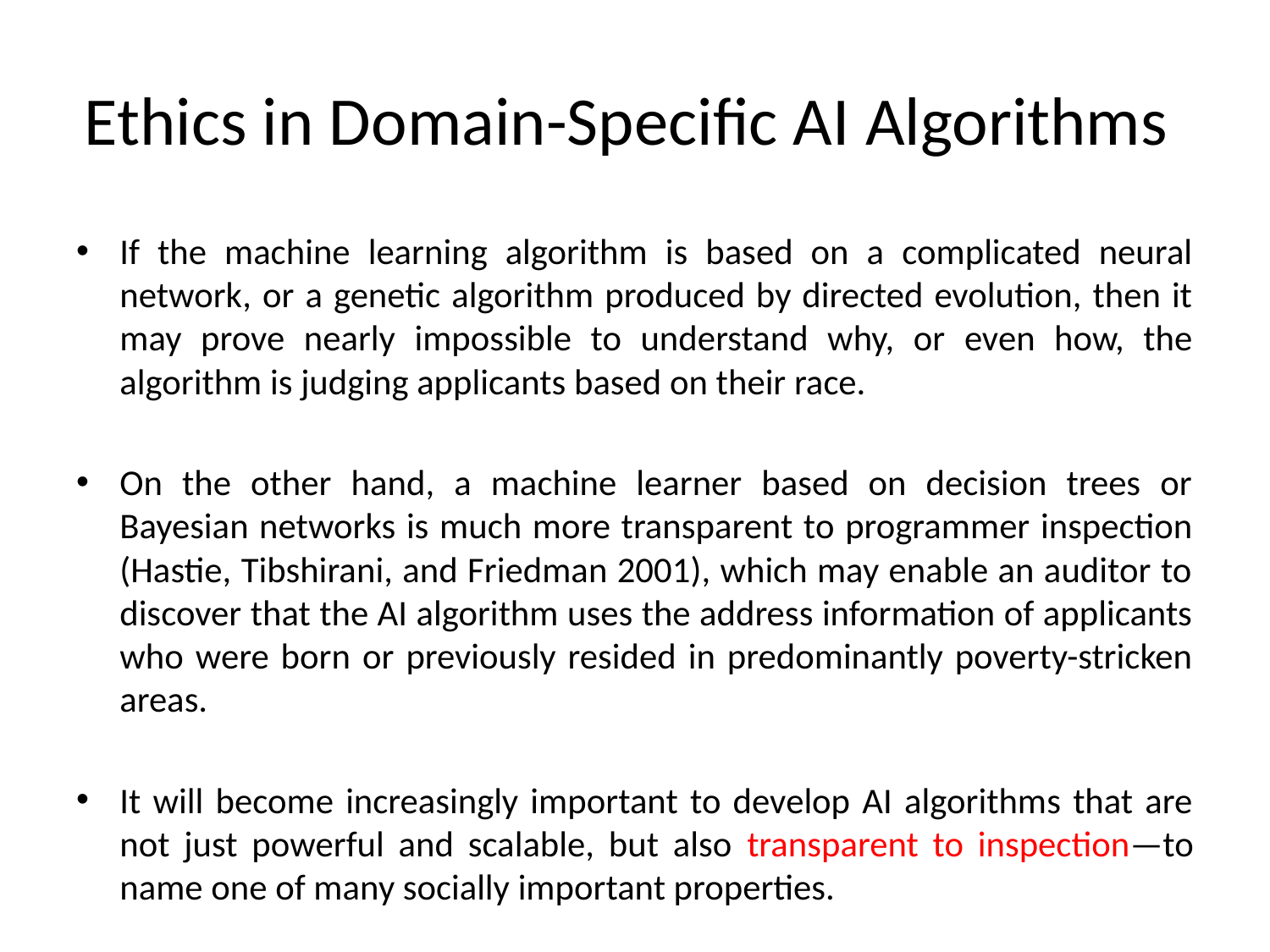

# Ethics in Domain-Specific AI Algorithms
If the machine learning algorithm is based on a complicated neural network, or a genetic algorithm produced by directed evolution, then it may prove nearly impossible to understand why, or even how, the algorithm is judging applicants based on their race.

On the other hand, a machine learner based on decision trees or Bayesian networks is much more transparent to programmer inspection (Hastie, Tibshirani, and Friedman 2001), which may enable an auditor to discover that the AI algorithm uses the address information of applicants who were born or previously resided in predominantly poverty-stricken areas.

It will become increasingly important to develop AI algorithms that are not just powerful and scalable, but also transparent to inspection—to name one of many socially important properties.